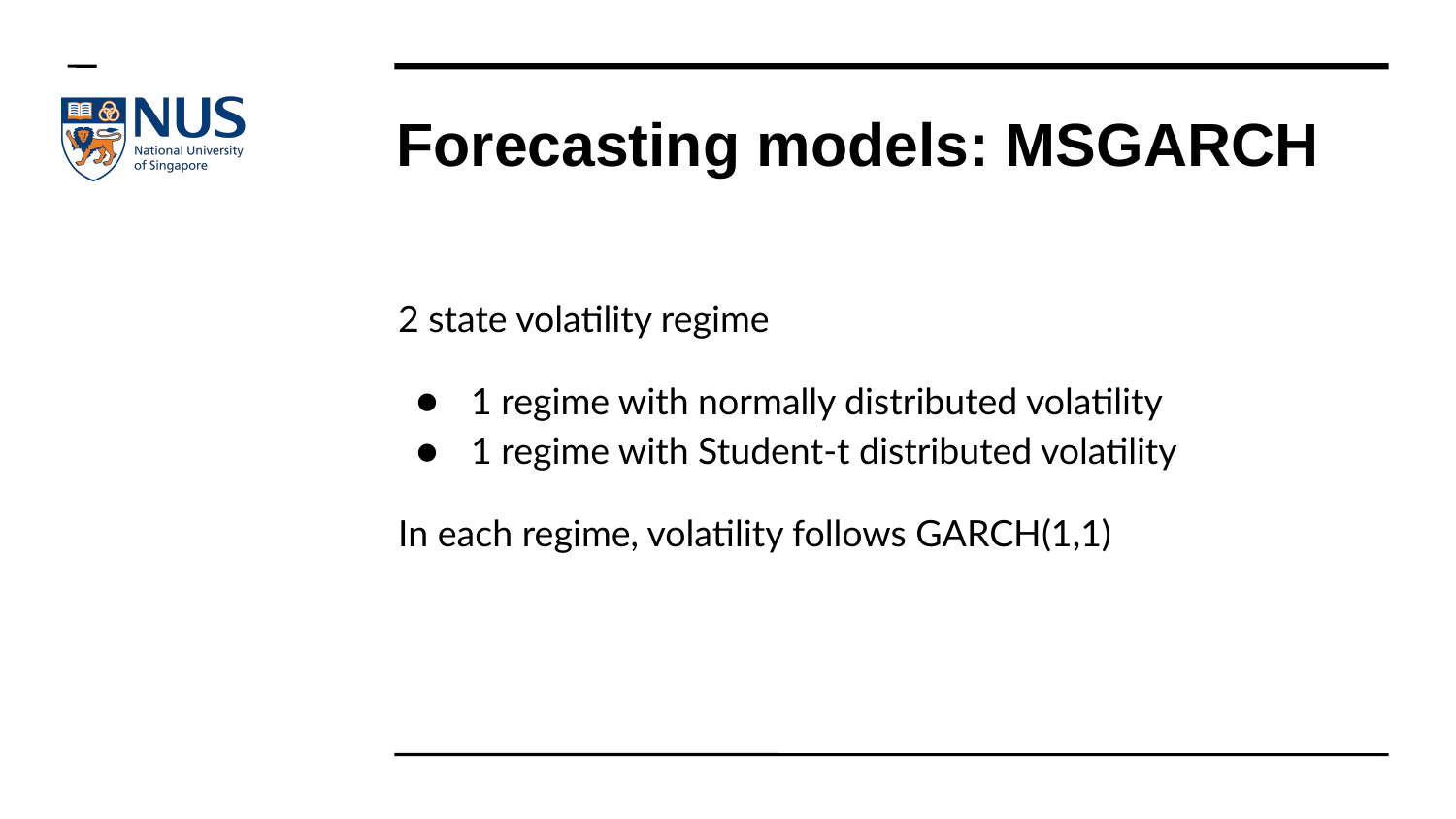

Forecasting models: MSGARCH
2 state volatility regime
1 regime with normally distributed volatility
1 regime with Student-t distributed volatility
In each regime, volatility follows GARCH(1,1)